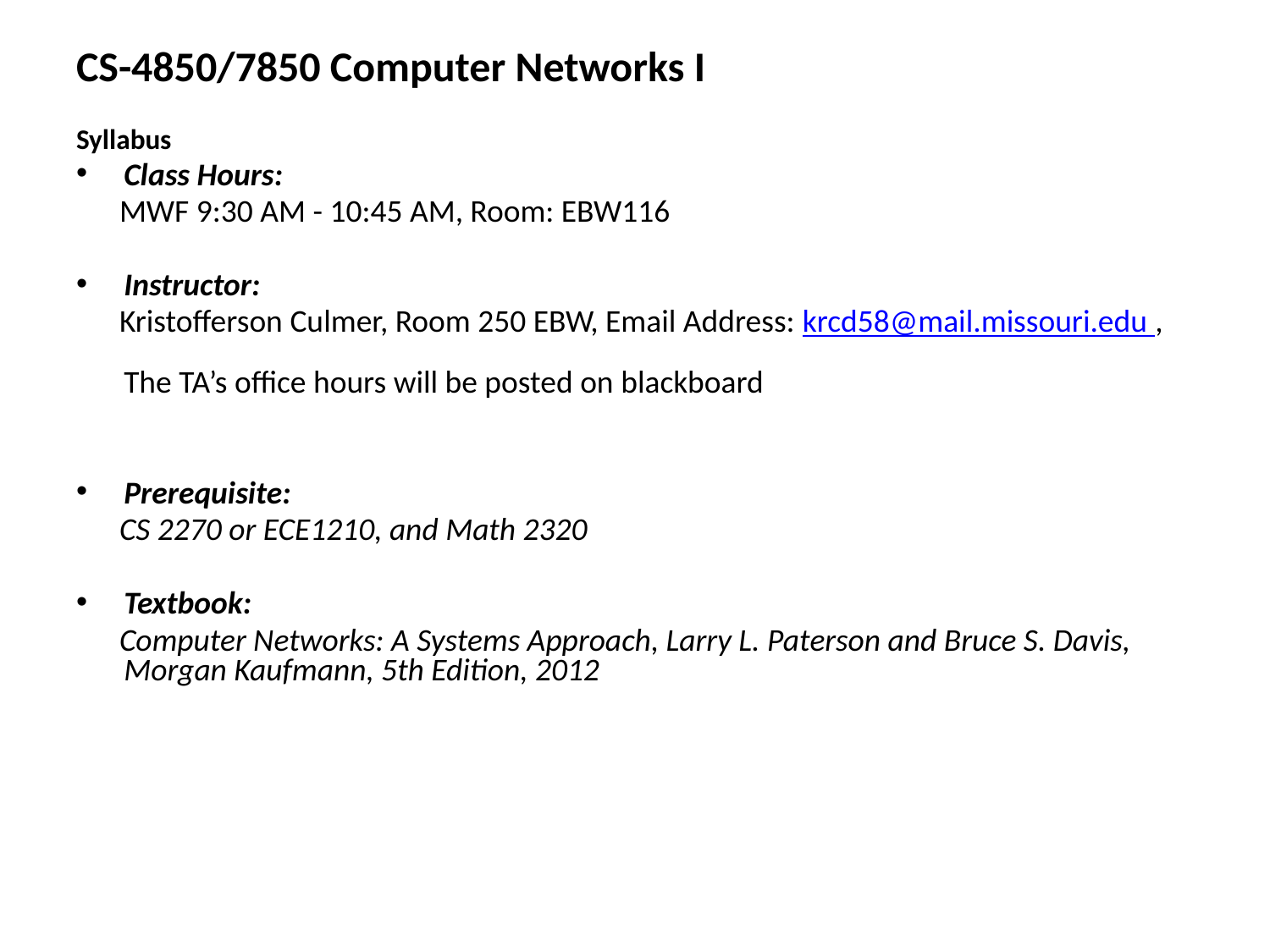

CS-4850/7850 Computer Networks I

Syllabus
Class Hours:
      MWF 9:30 AM - 10:45 AM, Room: EBW116

Instructor:
      Kristofferson Culmer, Room 250 EBW, Email Address: krcd58@mail.missouri.edu ,
The TA’s office hours will be posted on blackboard

Prerequisite:
      CS 2270 or ECE1210, and Math 2320

Textbook:
      Computer Networks: A Systems Approach, Larry L. Paterson and Bruce S. Davis, Morgan Kaufmann, 5th Edition, 2012